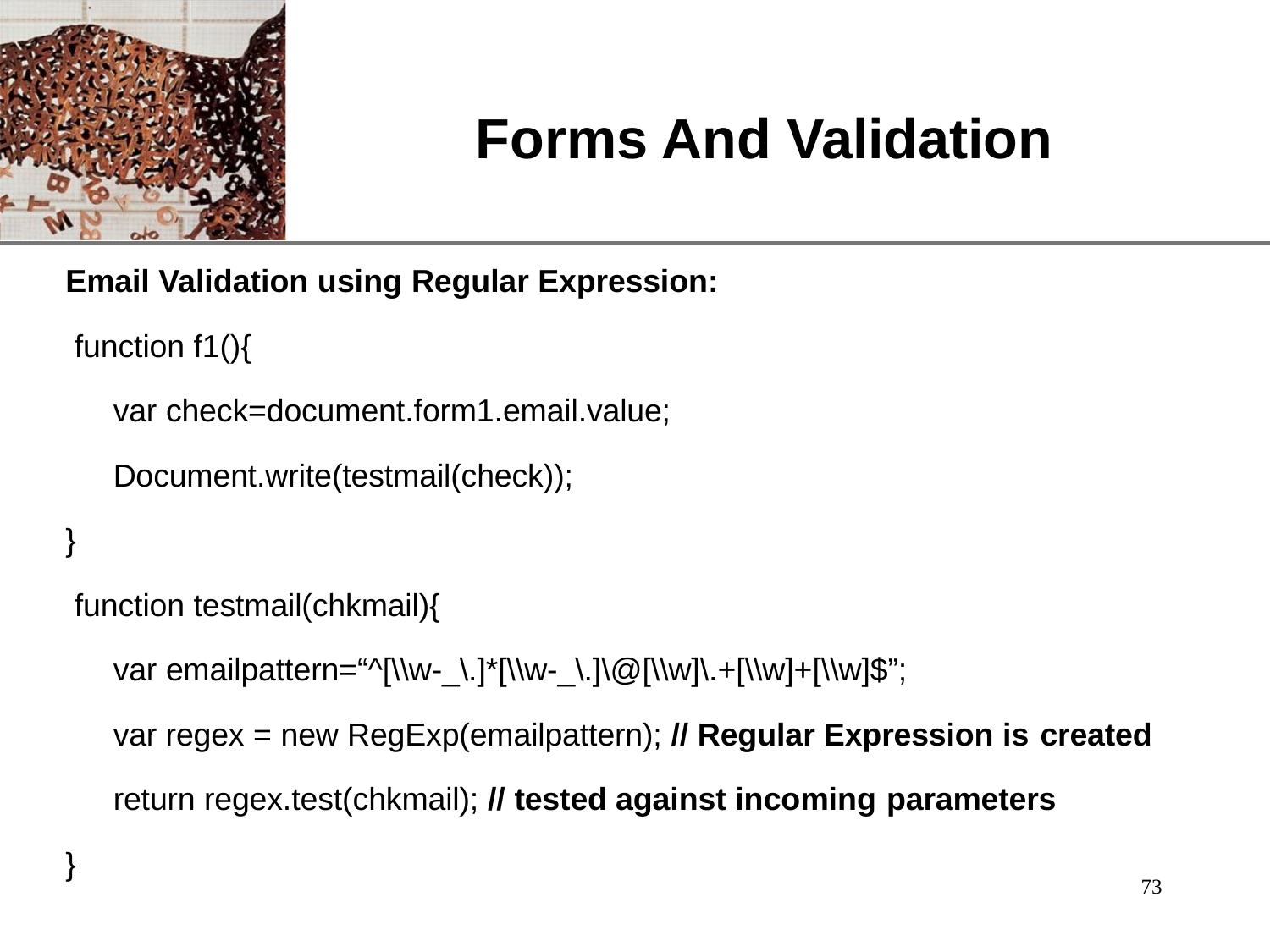

# Forms And Validation
Email Validation using Regular Expression:
function f1(){
var check=document.form1.email.value;
Document.write(testmail(check));
}
function testmail(chkmail){
var emailpattern=“^[\\w-_\.]*[\\w-_\.]\@[\\w]\.+[\\w]+[\\w]$”;
var regex = new RegExp(emailpattern); // Regular Expression is created
return regex.test(chkmail); // tested against incoming parameters
}
73